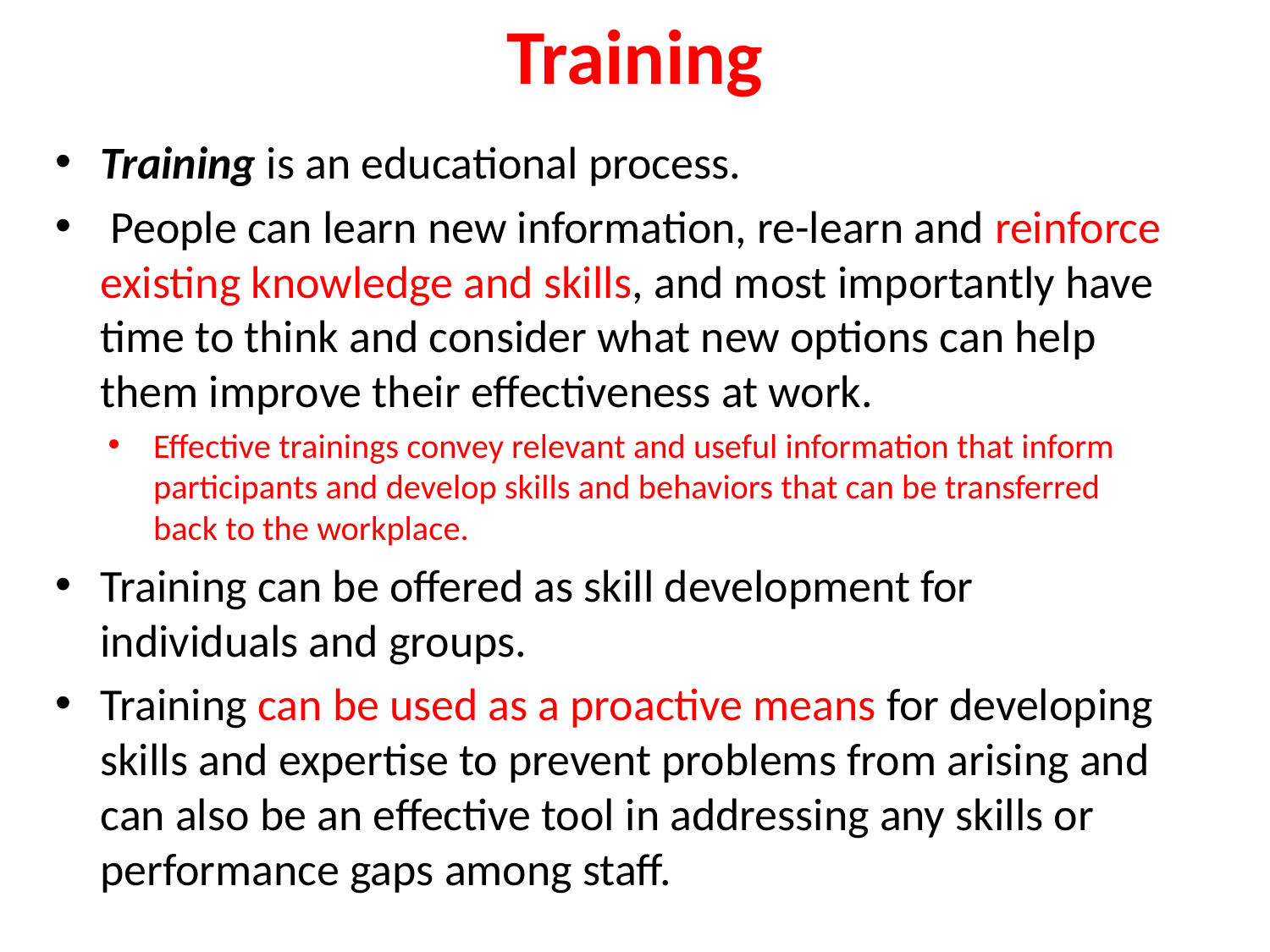

# Training
Training is an educational process.
 People can learn new information, re-learn and reinforce existing knowledge and skills, and most importantly have time to think and consider what new options can help them improve their effectiveness at work.
Effective trainings convey relevant and useful information that inform participants and develop skills and behaviors that can be transferred back to the workplace.
Training can be offered as skill development for individuals and groups.
Training can be used as a proactive means for developing skills and expertise to prevent problems from arising and can also be an effective tool in addressing any skills or performance gaps among staff.